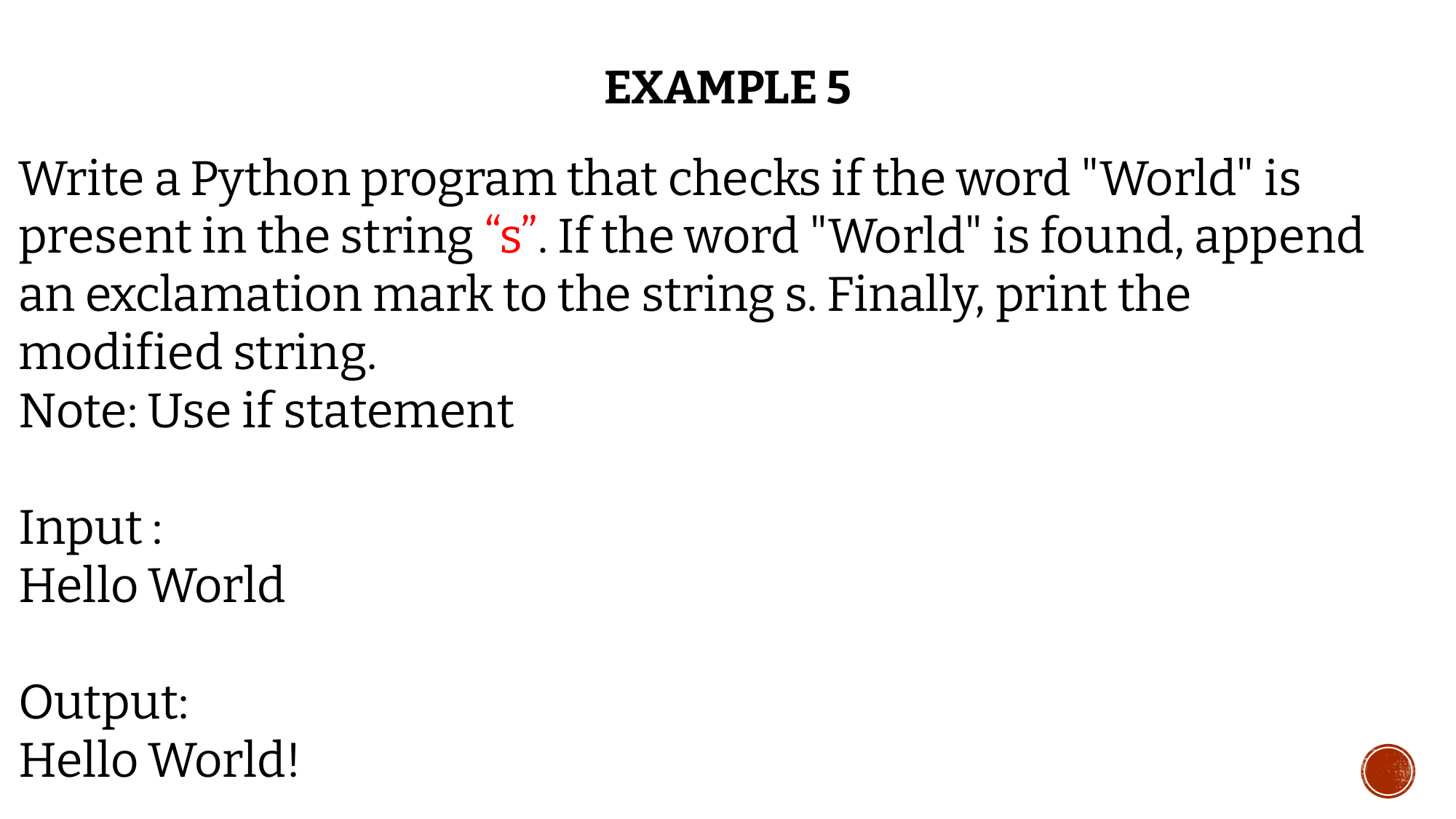

# Example 5
Write a Python program that checks if the word "World" is present in the string “s”. If the word "World" is found, append an exclamation mark to the string s. Finally, print the modified string.
Note: Use if statement

Input :
Hello World

Output:
Hello World!